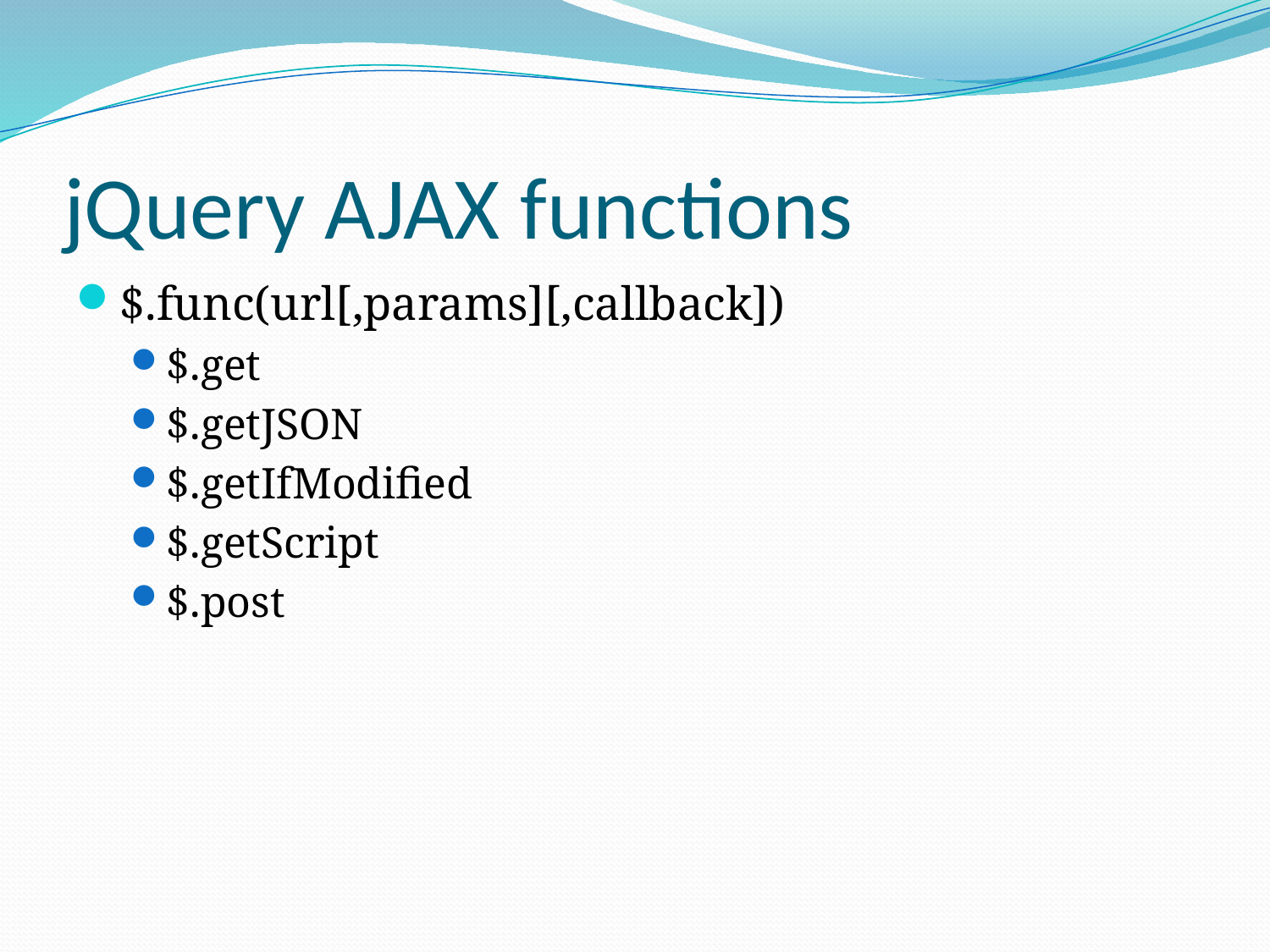

# jQuery AJAX functions
$.func(url[,params][,callback])
$.get
$.getJSON
$.getIfModified
$.getScript
$.post